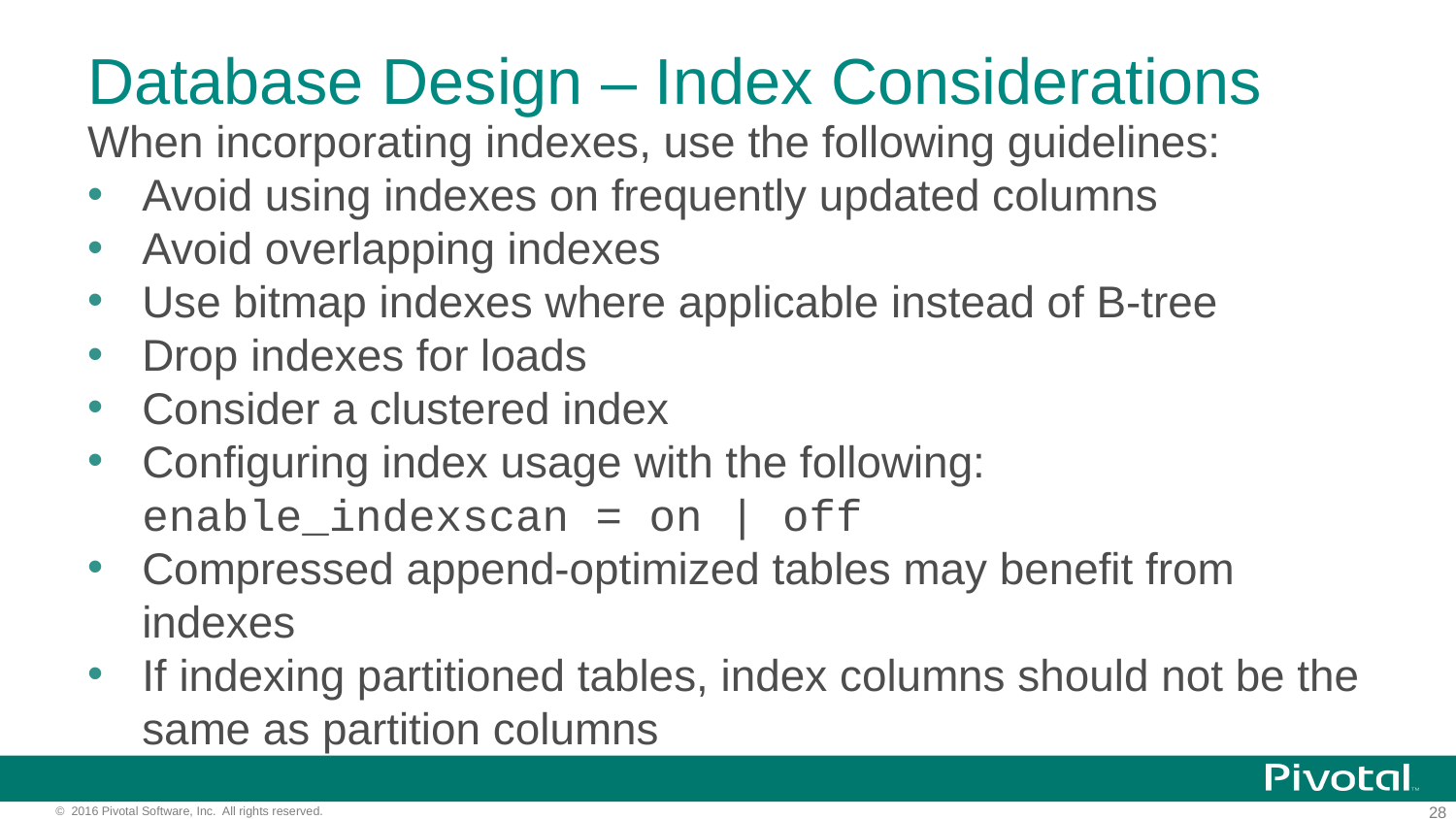

# Database Design – Index Considerations
When incorporating indexes, use the following guidelines:
Avoid using indexes on frequently updated columns
Avoid overlapping indexes
Use bitmap indexes where applicable instead of B-tree
Drop indexes for loads
Consider a clustered index
Configuring index usage with the following:
enable_indexscan = on | off
Compressed append-optimized tables may benefit from indexes
If indexing partitioned tables, index columns should not be the same as partition columns